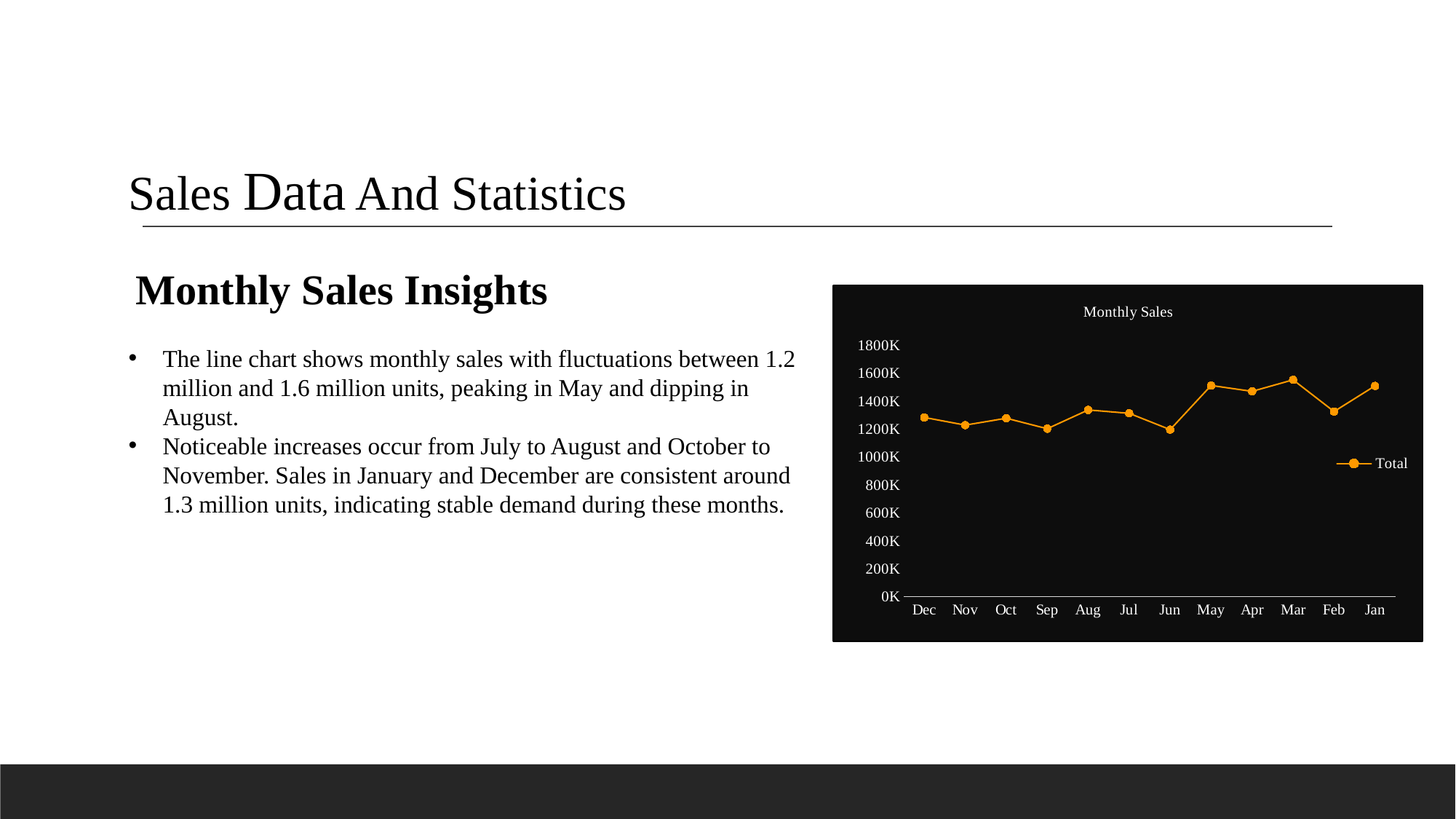

Sales Data And Statistics
Monthly Sales Insights

### Chart: Monthly Sales

| Category | Total |
|---|---|
| Dec | 1283166.0 |
| Nov | 1228393.0 |
| Oct | 1277783.0 |
| Sep | 1202597.0 |
| Aug | 1337061.0 |
| Jul | 1312956.0 |
| Jun | 1196316.0 |
| May | 1512197.0 |
| Apr | 1470266.0 |
| Mar | 1552589.0 |
| Feb | 1325777.0 |
| Jan | 1509385.0 |
The line chart shows monthly sales with fluctuations between 1.2 million and 1.6 million units, peaking in May and dipping in August.
Noticeable increases occur from July to August and October to November. Sales in January and December are consistent around 1.3 million units, indicating stable demand during these months.